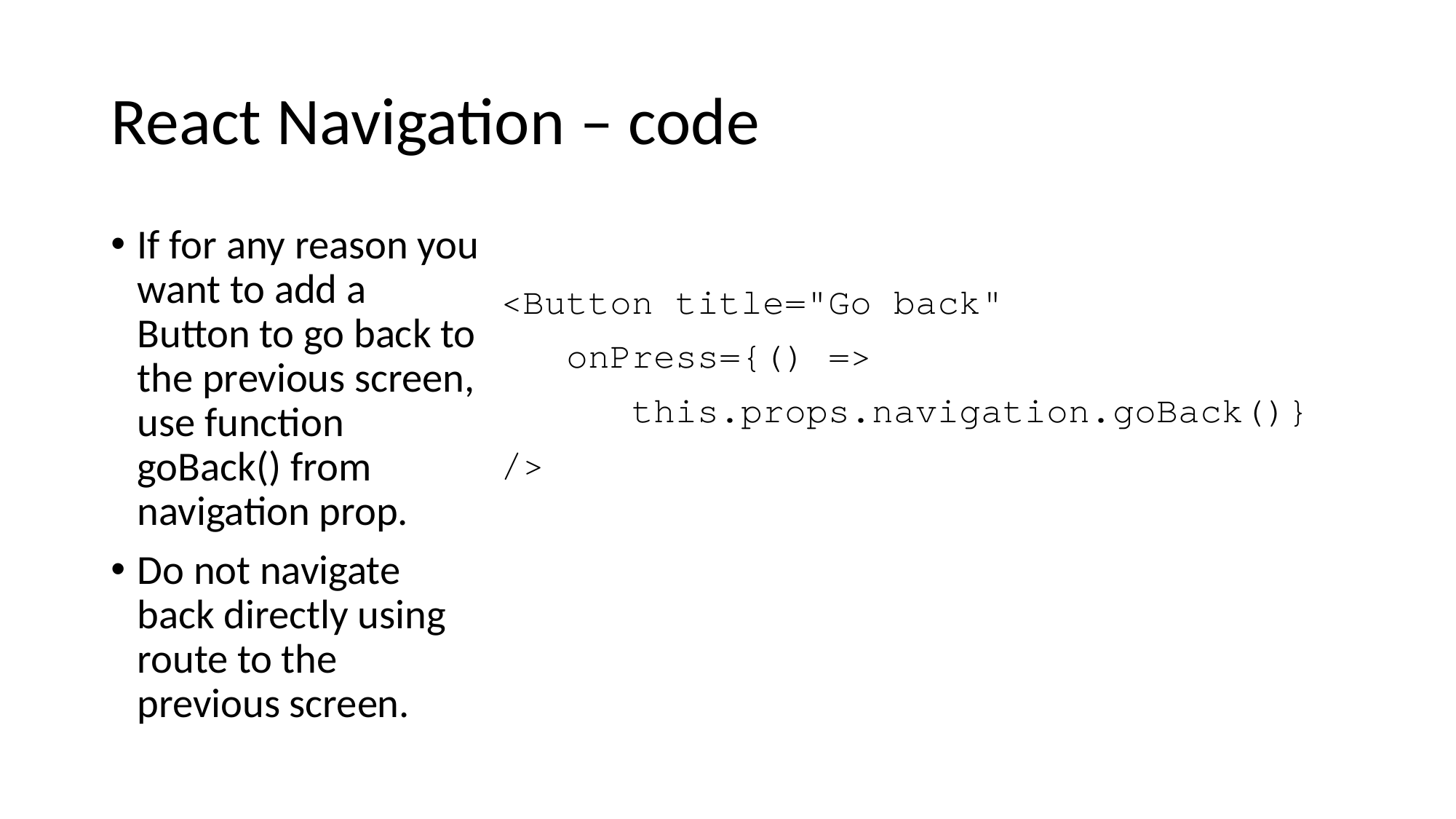

# React Navigation – code
If for any reason you want to add a Button to go back to the previous screen, use function goBack() from navigation prop.
Do not navigate back directly using route to the previous screen.

<Button title="Go back"
   onPress={() =>
      this.props.navigation.goBack()}
/>